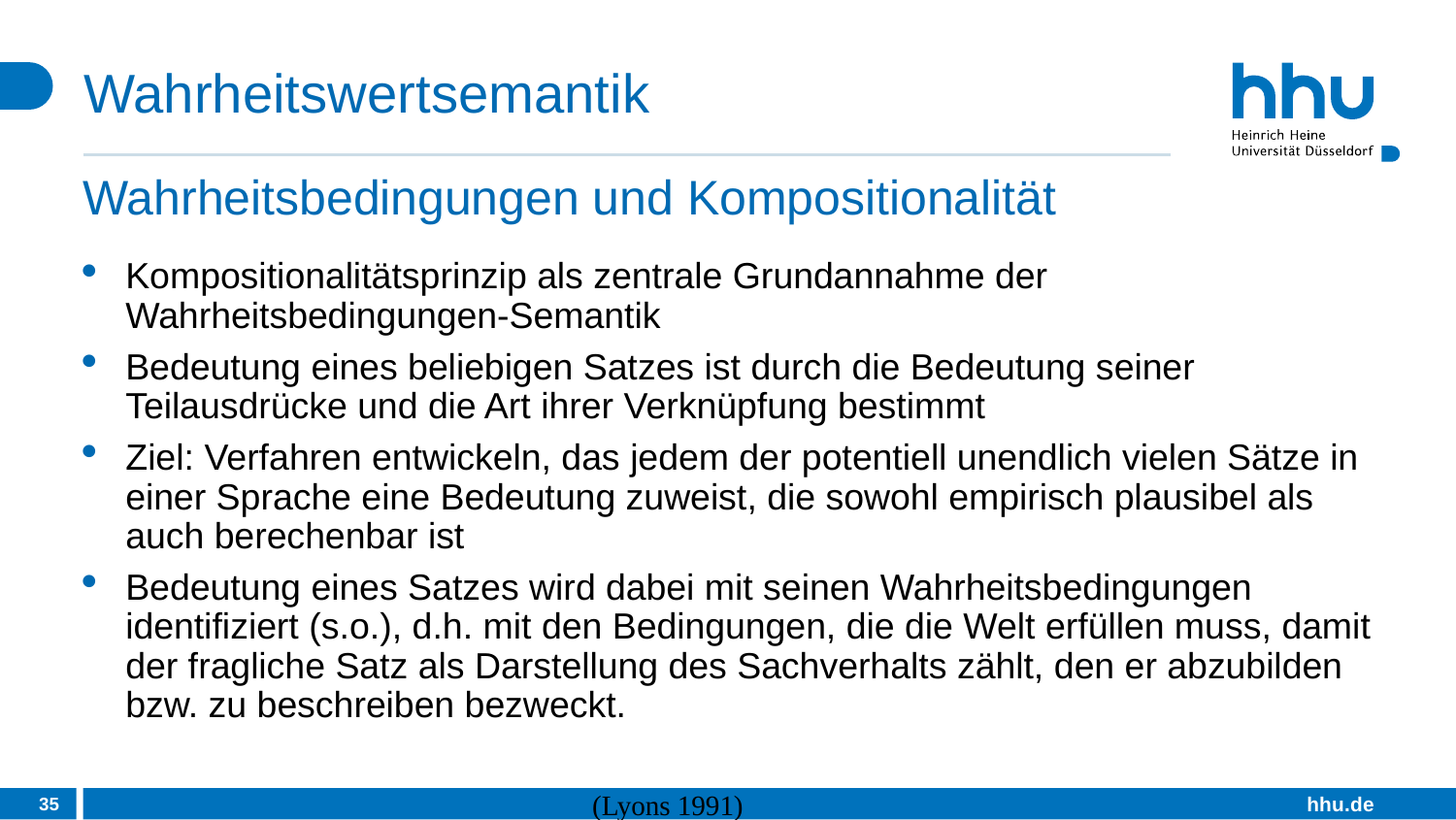

# Wahrheitswertsemantik
Wahrheitsbedingungen und Kompositionalität
Kompositionalitätsprinzip als zentrale Grundannahme der Wahrheitsbedingungen-Semantik
Bedeutung eines beliebigen Satzes ist durch die Bedeutung seiner Teilausdrücke und die Art ihrer Verknüpfung bestimmt
Ziel: Verfahren entwickeln, das jedem der potentiell unendlich vielen Sätze in einer Sprache eine Bedeutung zuweist, die sowohl empirisch plausibel als auch berechenbar ist
Bedeutung eines Satzes wird dabei mit seinen Wahrheitsbedingungen identifiziert (s.o.), d.h. mit den Bedingungen, die die Welt erfüllen muss, damit der fragliche Satz als Darstellung des Sachverhalts zählt, den er abzubilden bzw. zu beschreiben bezweckt.
35
(Lyons 1991)